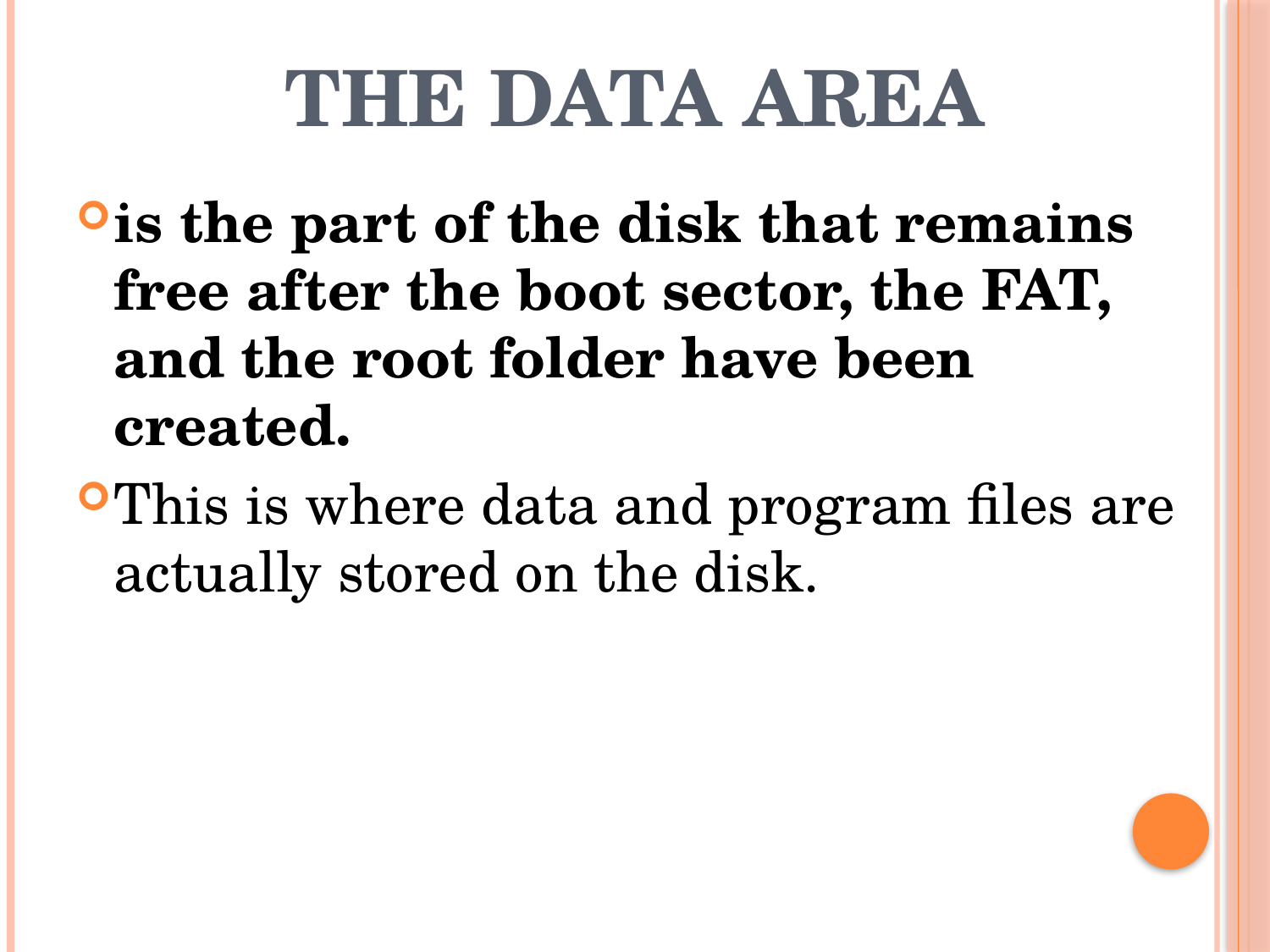

# The data area
is the part of the disk that remains free after the boot sector, the FAT, and the root folder have been created.
This is where data and program files are actually stored on the disk.